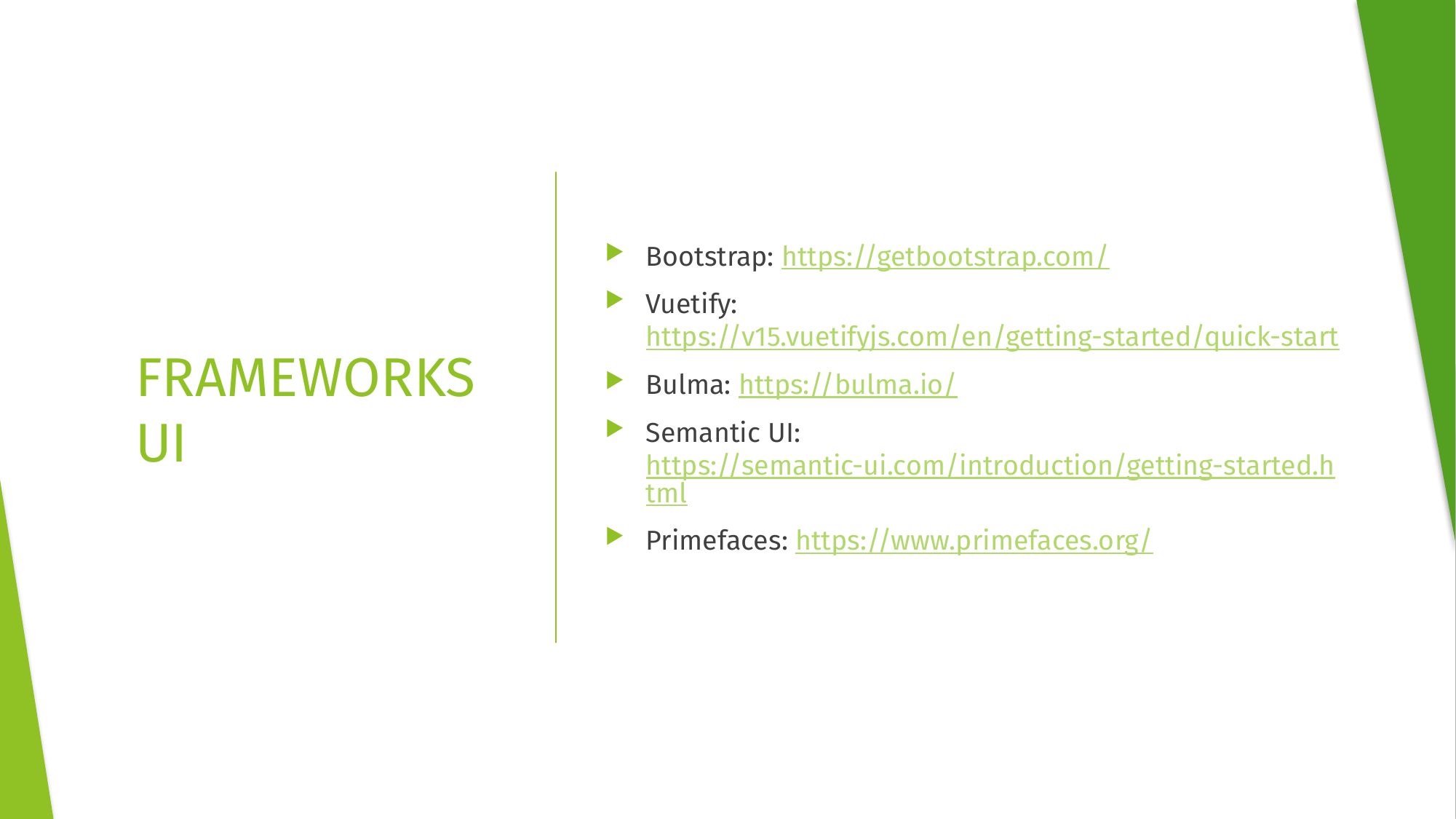

Bootstrap: https://getbootstrap.com/
Vuetify: https://v15.vuetifyjs.com/en/getting-started/quick-start
Bulma: https://bulma.io/
Semantic UI: https://semantic-ui.com/introduction/getting-started.html
Primefaces: https://www.primefaces.org/

# FRAMEWORKS UI